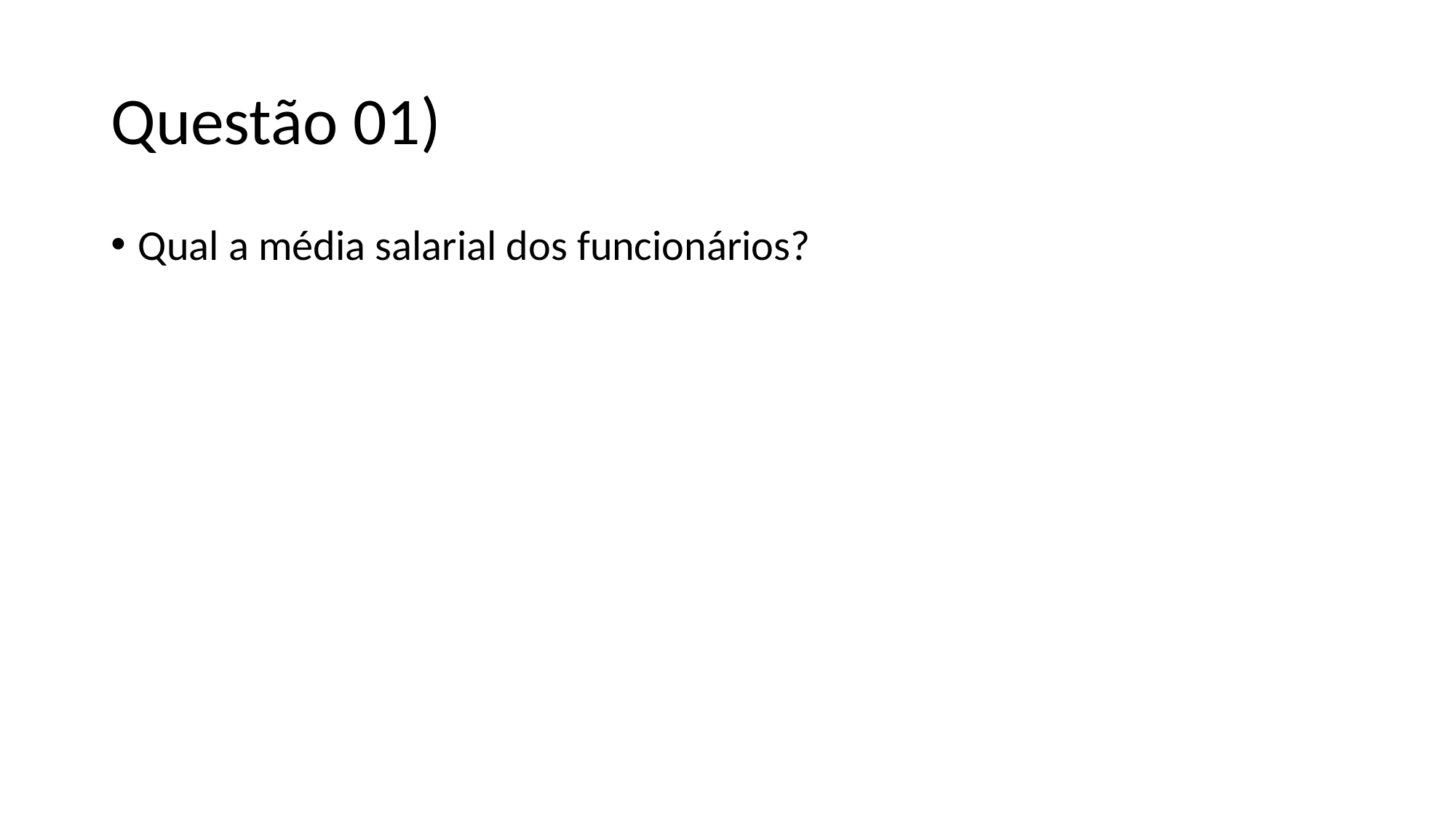

# Questão 01)
Qual a média salarial dos funcionários?